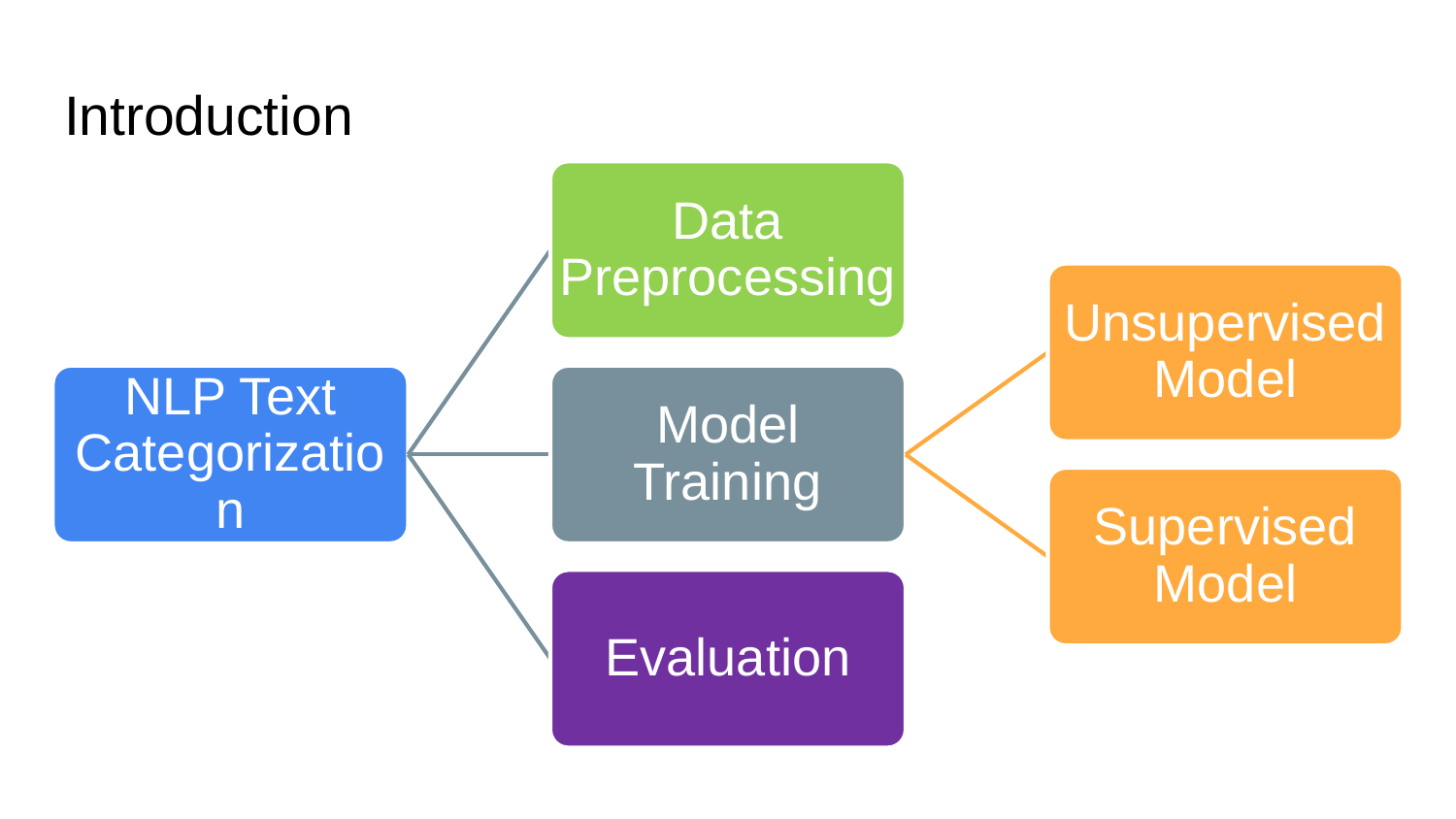

# Introduction

Data Preprocessing

Unsupervised Model

NLP Text Categorization
Model Training

Supervised Model

Evaluation